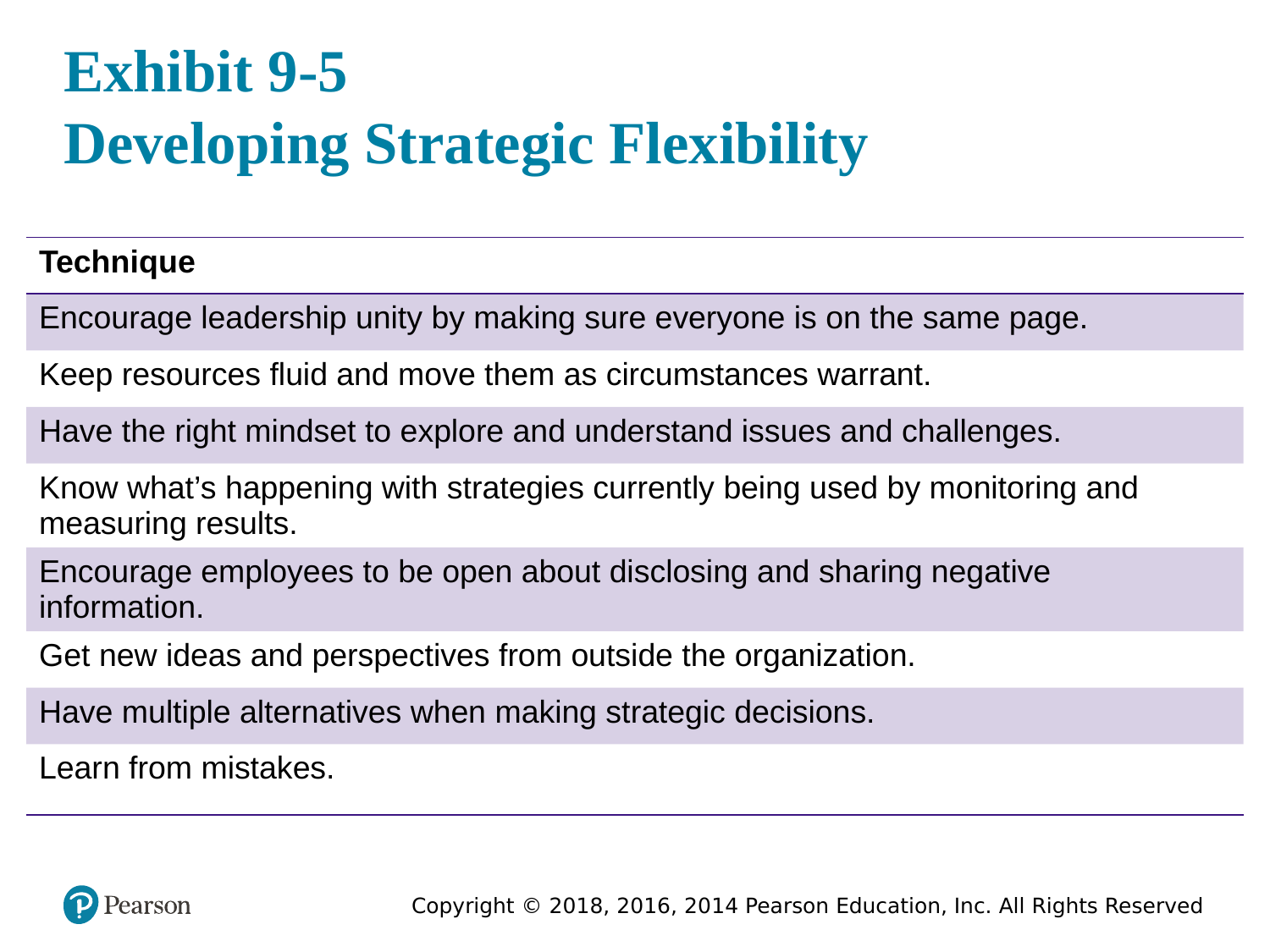

# Exhibit 9-5 Developing Strategic Flexibility
| Technique |
| --- |
| Encourage leadership unity by making sure everyone is on the same page. |
| Keep resources fluid and move them as circumstances warrant. |
| Have the right mindset to explore and understand issues and challenges. |
| Know what’s happening with strategies currently being used by monitoring and measuring results. |
| Encourage employees to be open about disclosing and sharing negative information. |
| Get new ideas and perspectives from outside the organization. |
| Have multiple alternatives when making strategic decisions. |
| Learn from mistakes. |